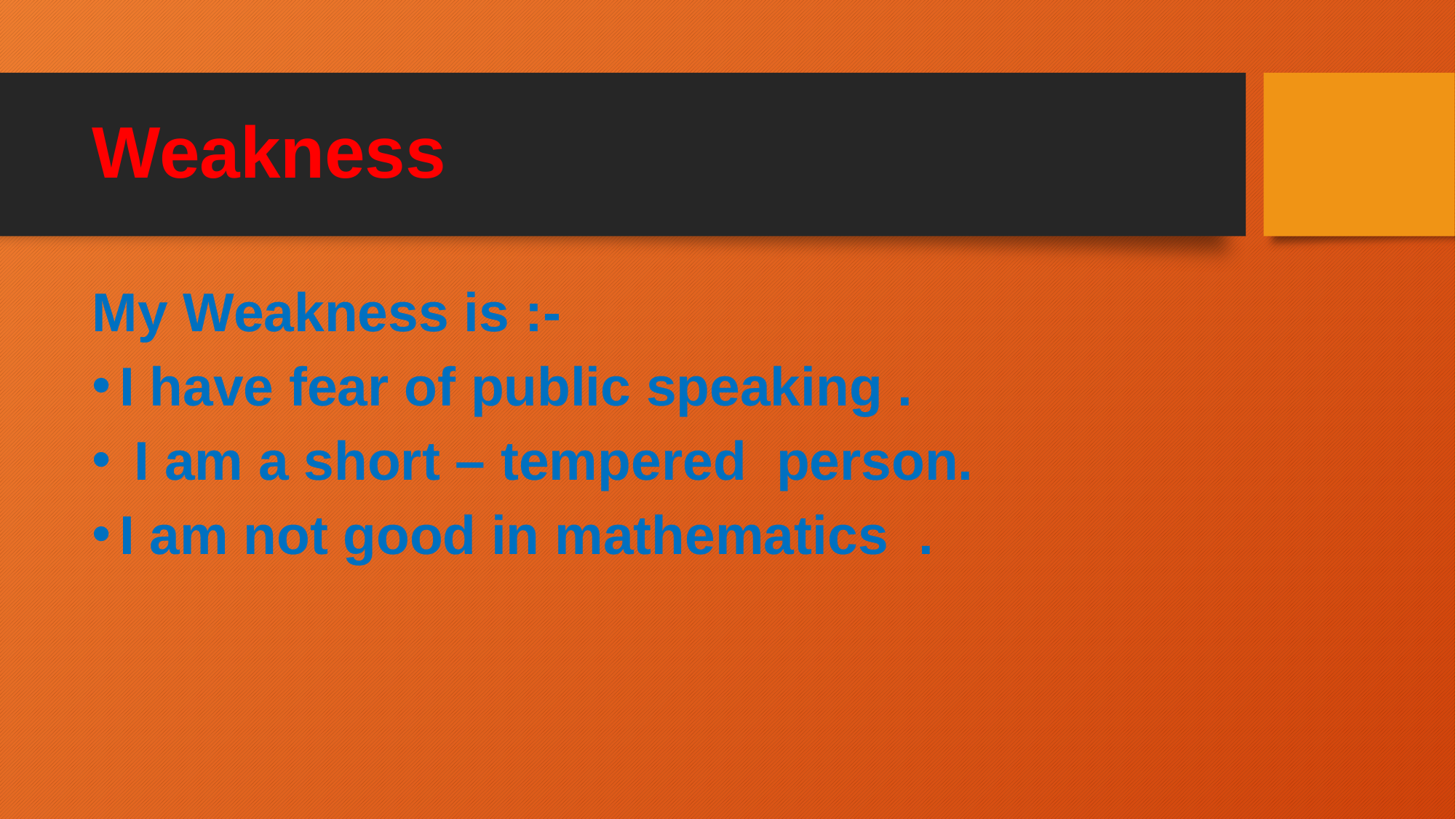

# Weakness
My Weakness is :-
I have fear of public speaking .
 I am a short – tempered  person.
I am not good in mathematics  .